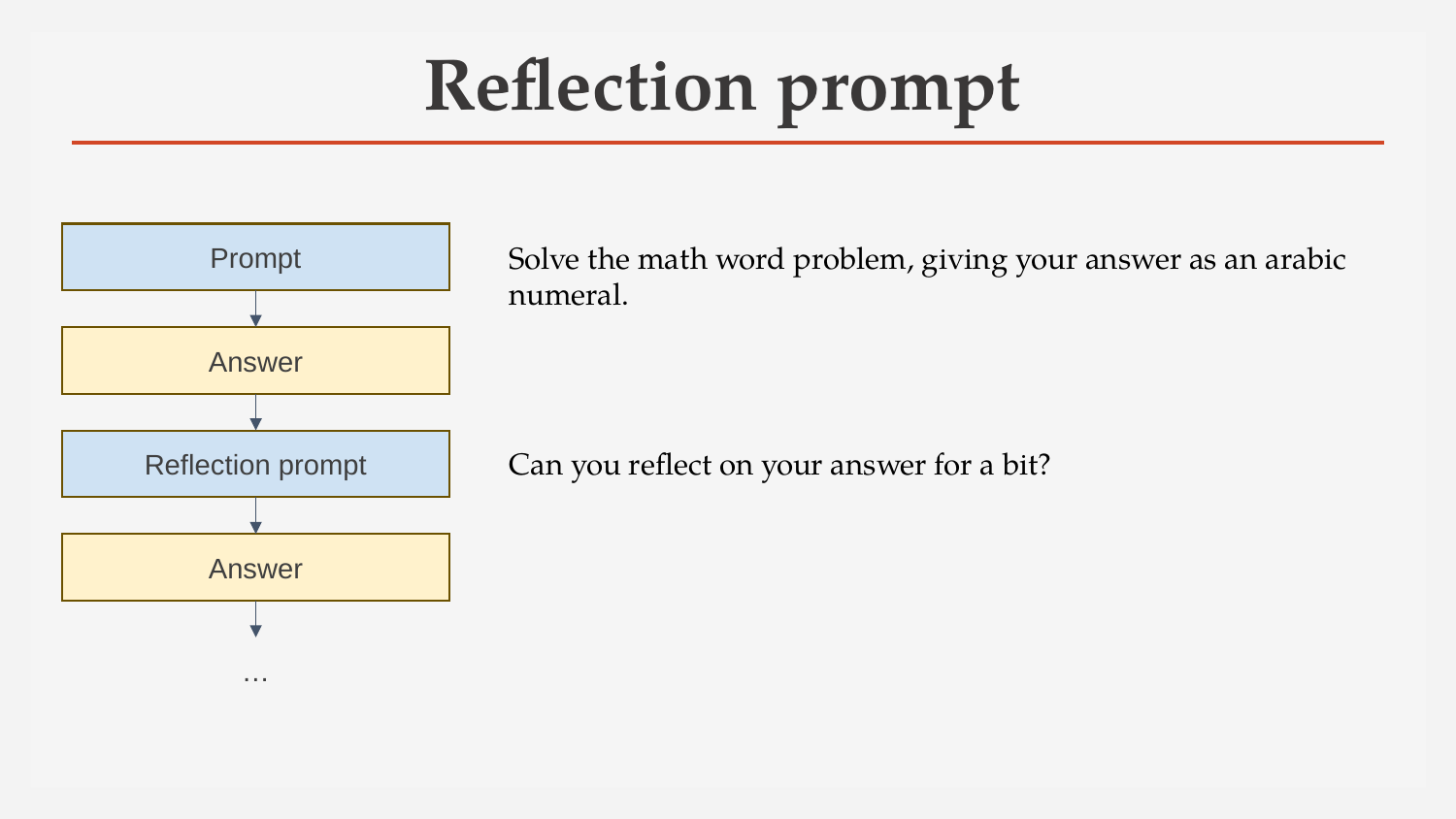

# Reflection prompt
Prompt
Solve the math word problem, giving your answer as an arabic numeral.
Answer
Reflection prompt
Can you reflect on your answer for a bit?
Answer
…